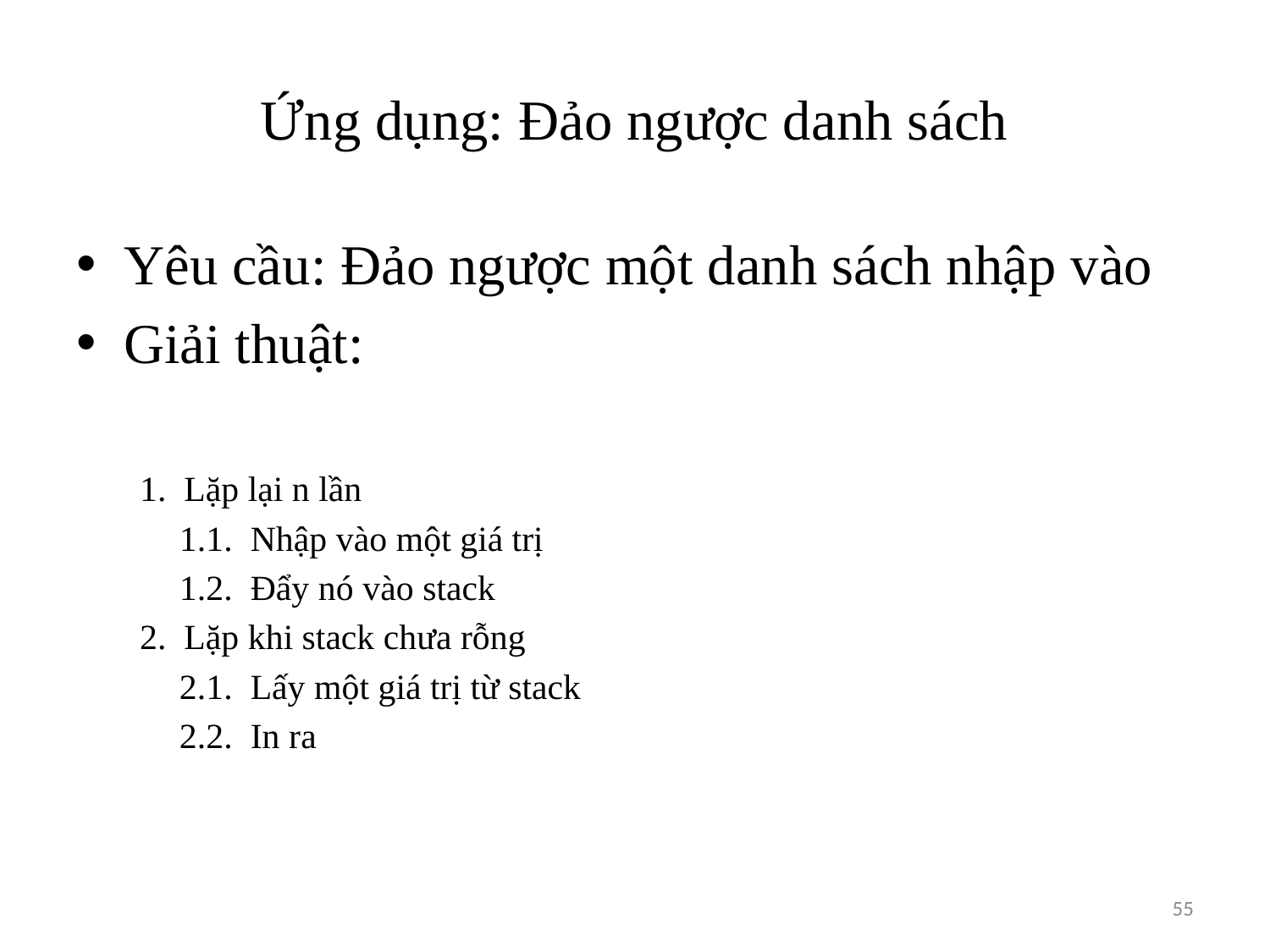

# Ứng dụng: Đảo ngược danh sách
Yêu cầu: Đảo ngược một danh sách nhập vào
Giải thuật:

1.  Lặp lại n lần
	1.1.  Nhập vào một giá trị
	1.2.  Đẩy nó vào stack
2.  Lặp khi stack chưa rỗng
	2.1.  Lấy một giá trị từ stack
	2.2.  In ra
55